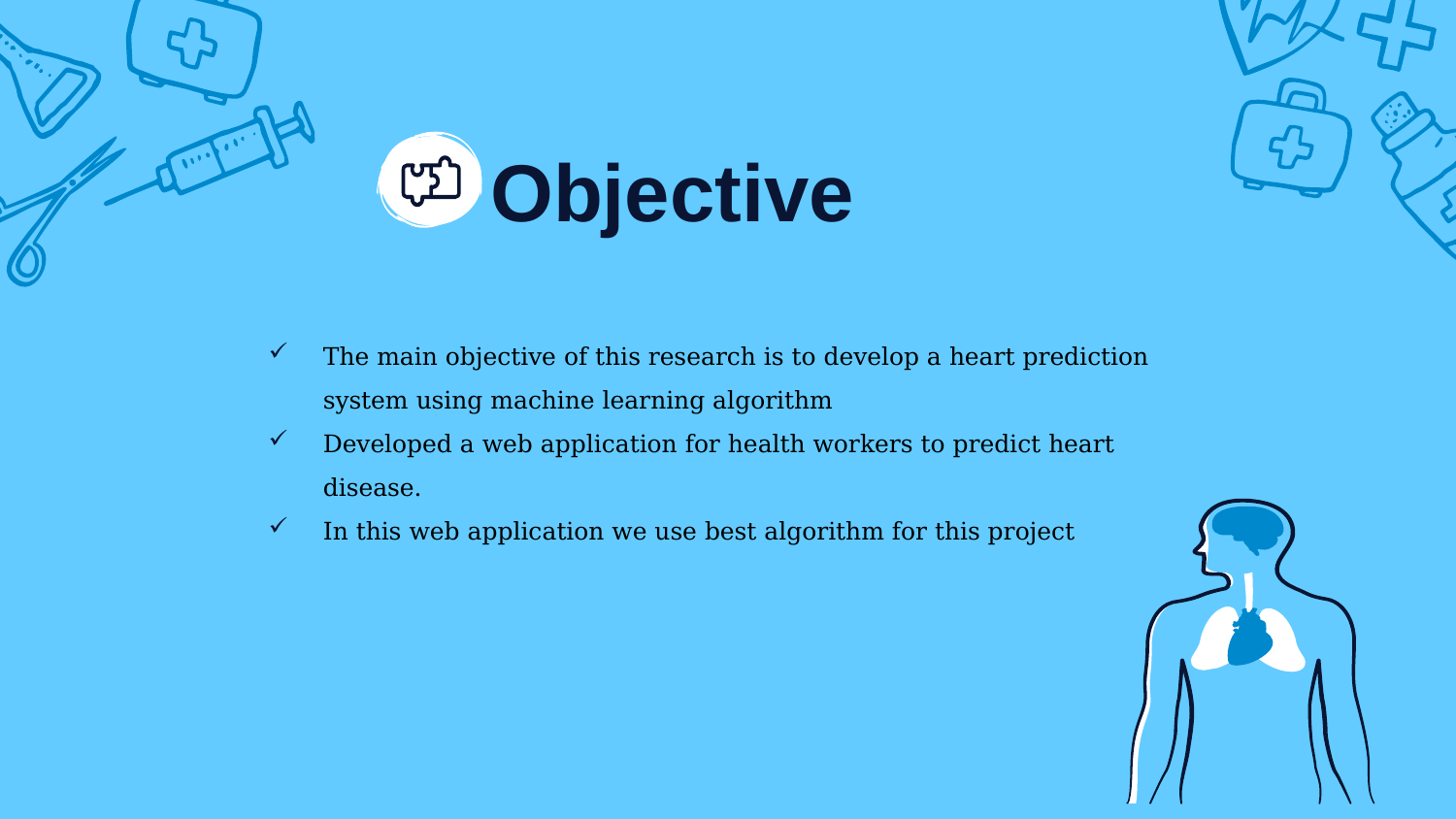

# Objective

The main objective of this research is to develop a heart prediction system using machine learning algorithm
Developed a web application for health workers to predict heart disease.
In this web application we use best algorithm for this project